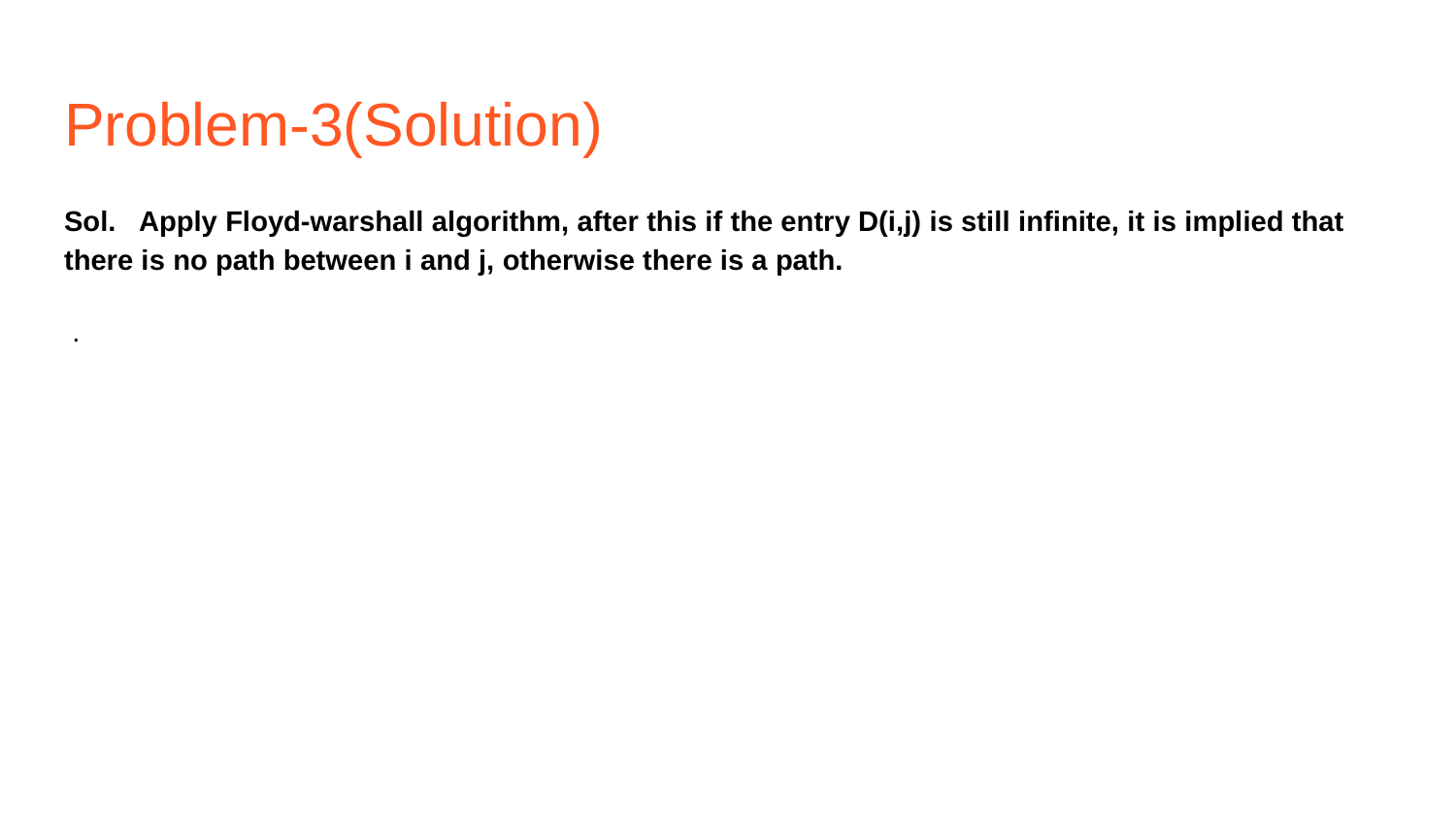

# Problem-3(Solution)

Sol.   Apply Floyd-warshall algorithm, after this if the entry D(i,j) is still infinite, it is implied that there is no path between i and j, otherwise there is a path.
 .